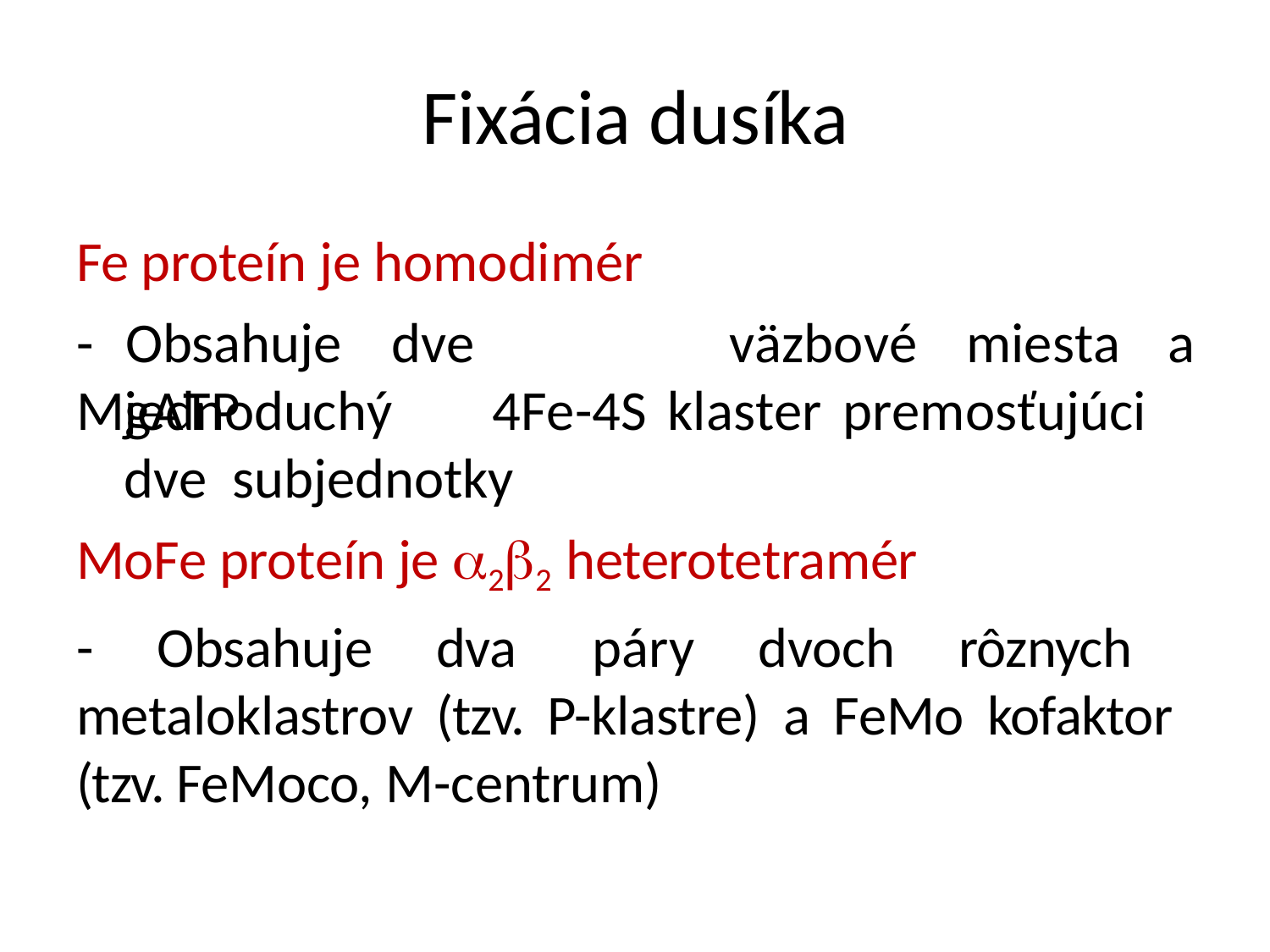

# Fixácia dusíka
Fe proteín je homodimér
-	Obsahuje	dve	MgATP
väzbové	miesta	a
jednoduchý	4Fe-4S	klaster	premosťujúci	dve  subjednotky
MoFe proteín je α2β2 heterotetramér
- Obsahuje dva páry dvoch rôznych  metaloklastrov (tzv. P-klastre) a FeMo kofaktor  (tzv. FeMoco, M-centrum)